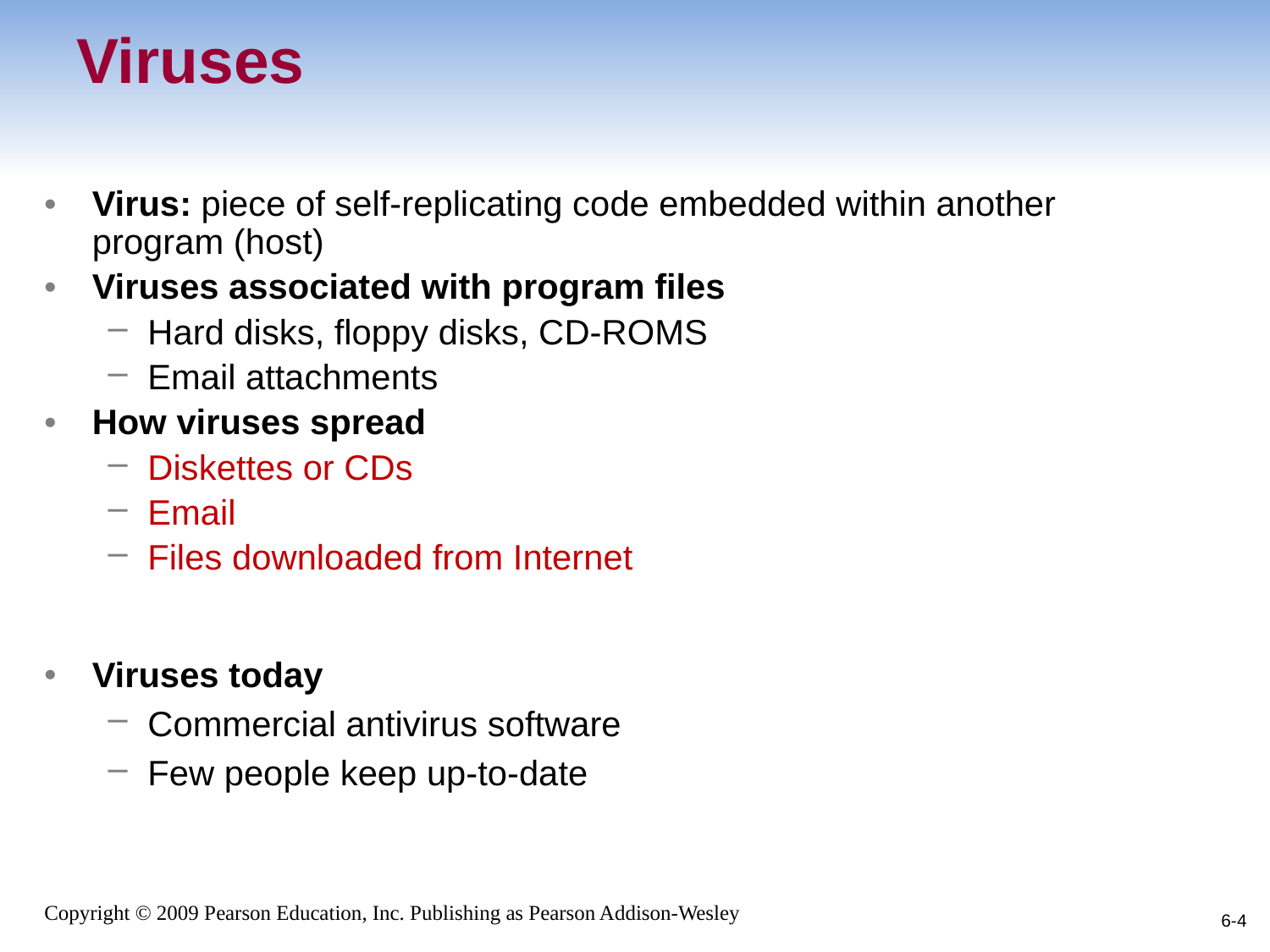

# Viruses
Virus: piece of self-replicating code embedded within another program (host)
Viruses associated with program files
Hard disks, floppy disks, CD-ROMS
Email attachments
How viruses spread
Diskettes or CDs
Email
Files downloaded from Internet

Viruses today
Commercial antivirus software
Few people keep up-to-date

6-4